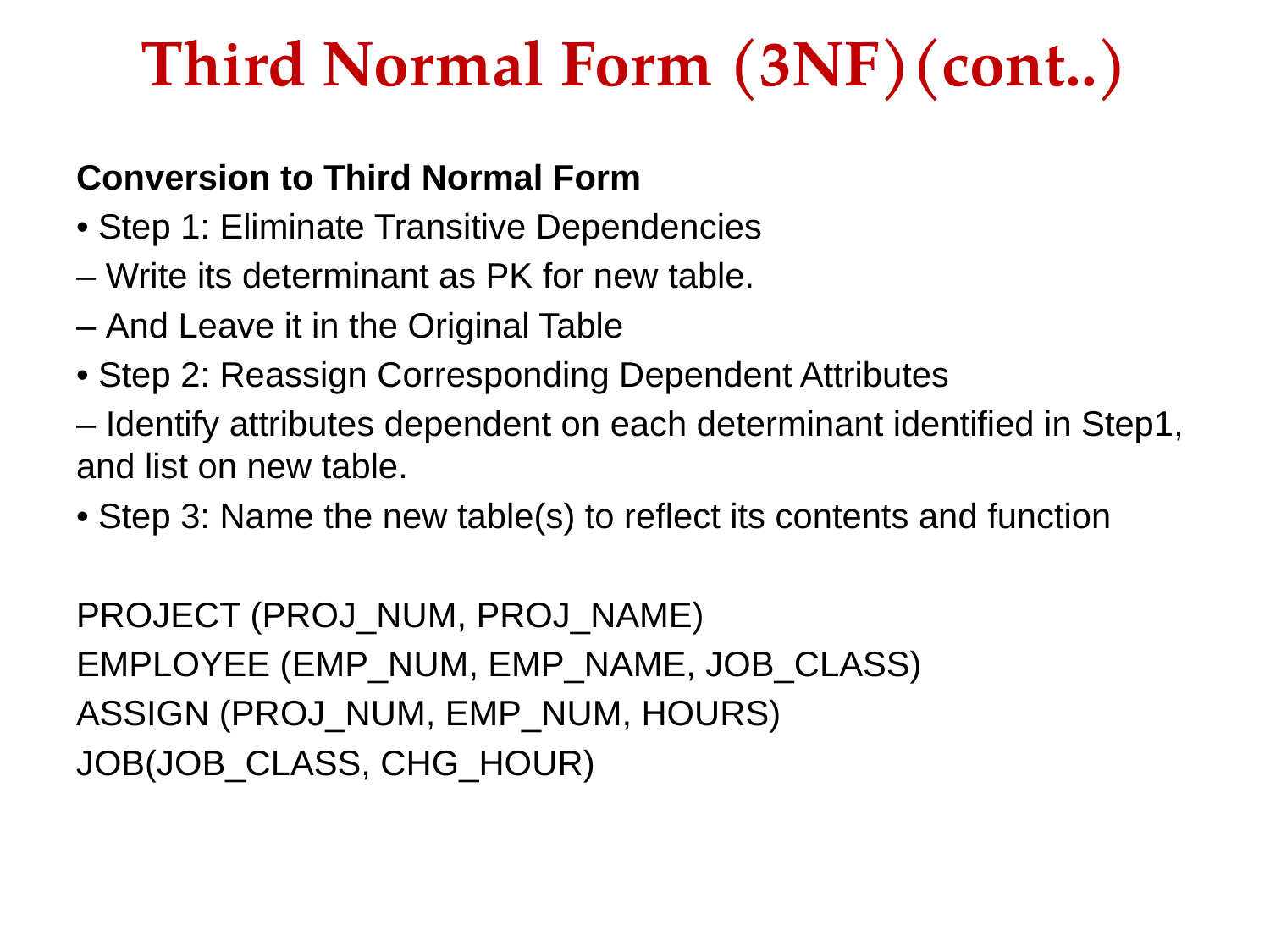

# Third Normal Form (3NF)(cont..)
Conversion to Third Normal Form
• Step 1: Eliminate Transitive Dependencies
– Write its determinant as PK for new table.
– And Leave it in the Original Table
• Step 2: Reassign Corresponding Dependent Attributes
– Identify attributes dependent on each determinant identified in Step1, and list on new table.
• Step 3: Name the new table(s) to reflect its contents and function

PROJECT (PROJ_NUM, PROJ_NAME)
EMPLOYEE (EMP_NUM, EMP_NAME, JOB_CLASS)
ASSIGN (PROJ_NUM, EMP_NUM, HOURS)
JOB(JOB_CLASS, CHG_HOUR)